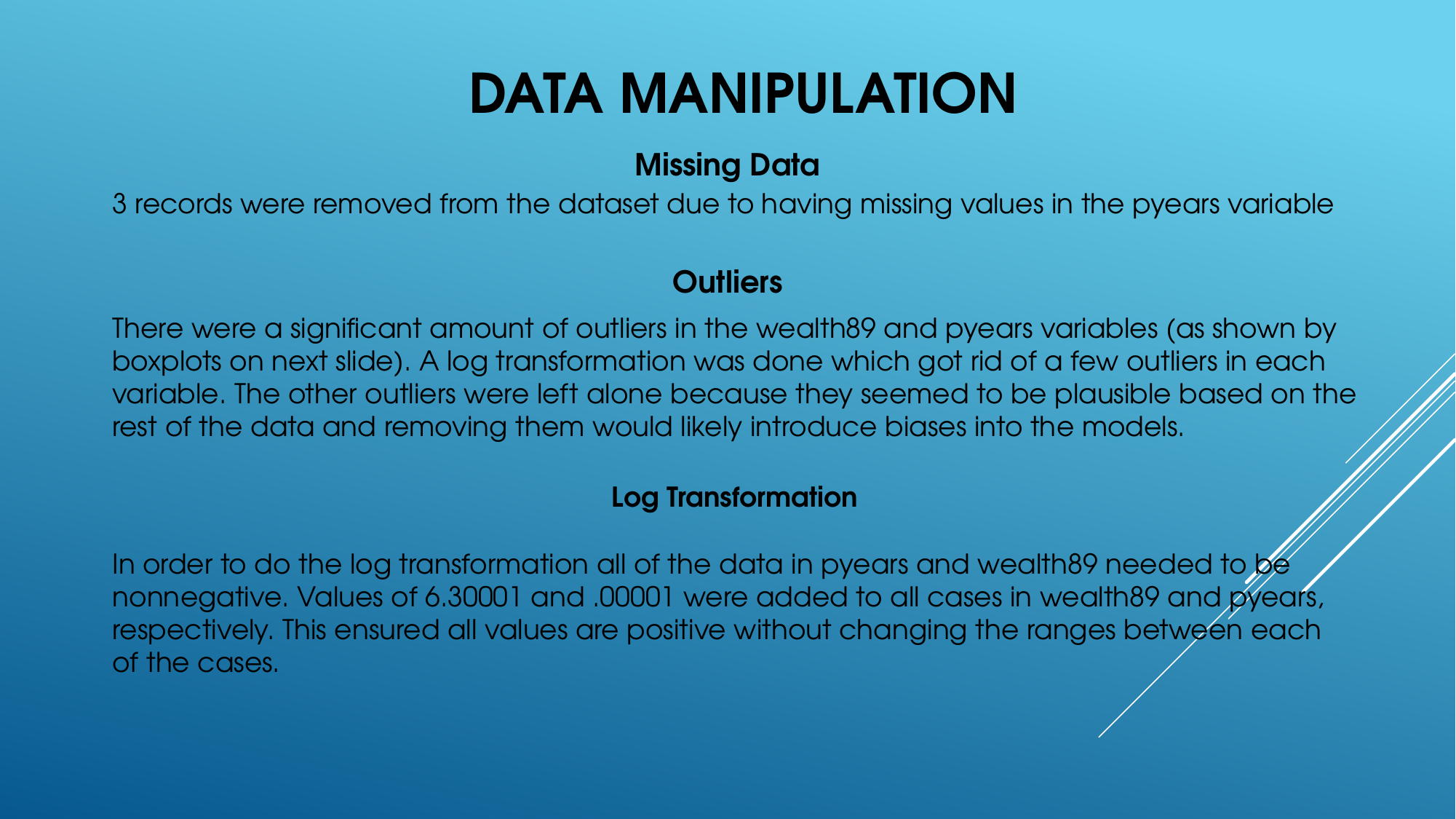

# Data Manipulation
Missing Data
3 records were removed from the dataset due to having missing values in the pyears variable
Outliers
There were a significant amount of outliers in the wealth89 and pyears variables (as shown by boxplots on next slide). A log transformation was done which got rid of a few outliers in each variable. The other outliers were left alone because they seemed to be plausible based on the rest of the data and removing them would likely introduce biases into the models.
Log Transformation
In order to do the log transformation all of the data in pyears and wealth89 needed to be nonnegative. Values of 6.30001 and .00001 were added to all cases in wealth89 and pyears, respectively. This ensured all values are positive without changing the ranges between each of the cases.